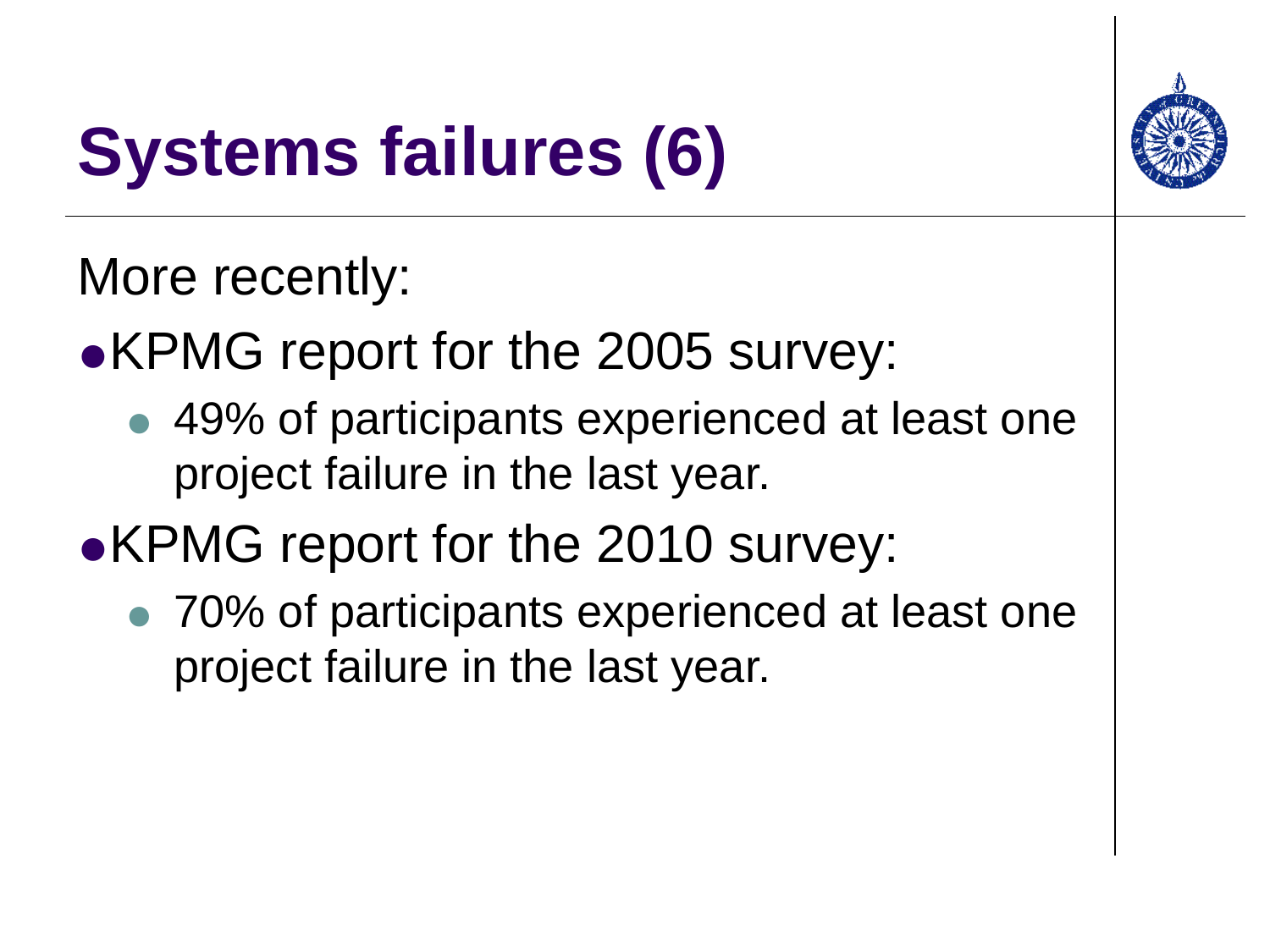

# Systems failures (6)
More recently:
KPMG report for the 2005 survey:
49% of participants experienced at least one project failure in the last year.
KPMG report for the 2010 survey:
70% of participants experienced at least one project failure in the last year.